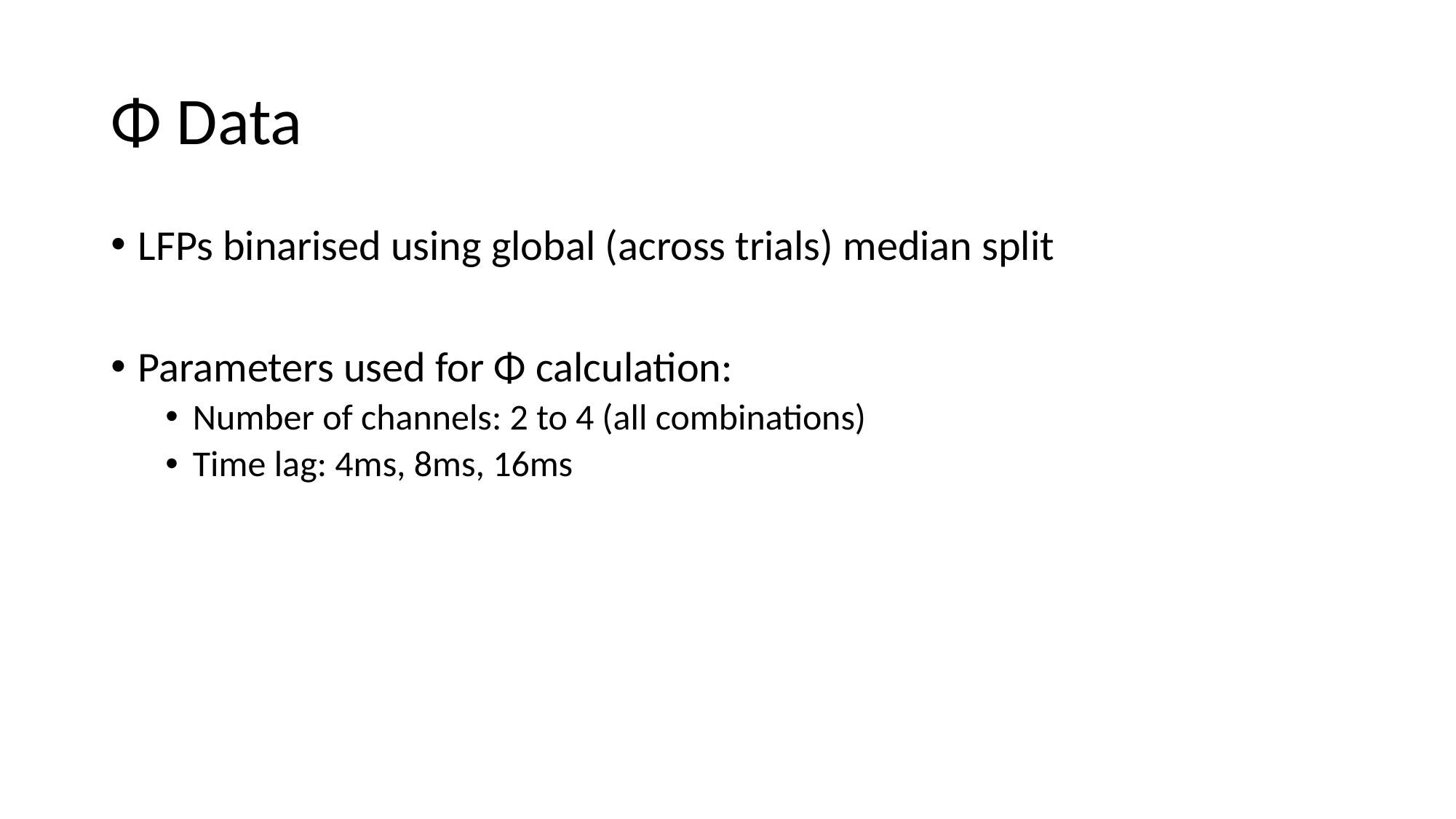

# Φ Data
LFPs binarised using global (across trials) median split

Parameters used for Φ calculation:
Number of channels: 2 to 4 (all combinations)
Time lag: 4ms, 8ms, 16ms